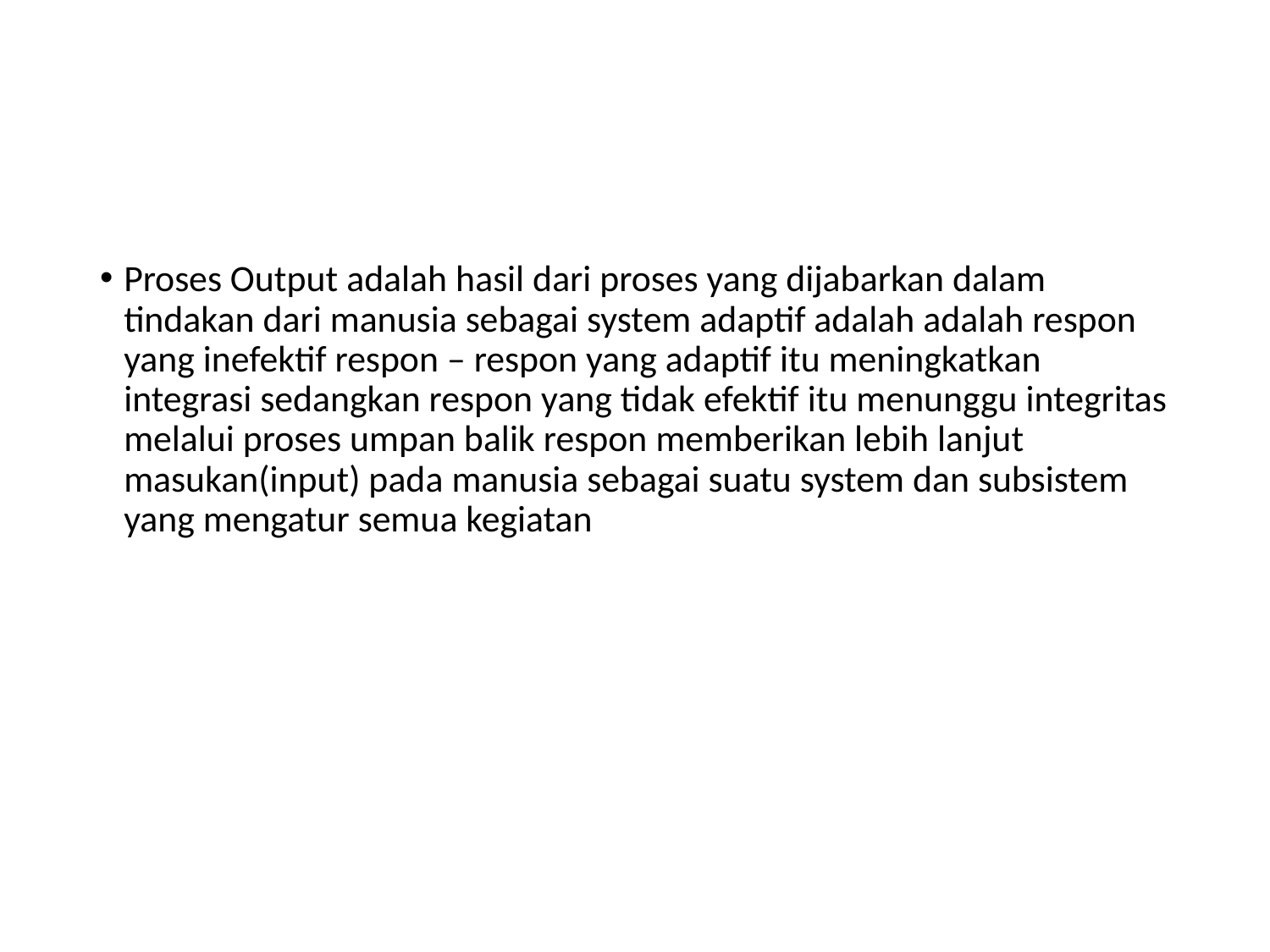

#
Proses Output adalah hasil dari proses yang dijabarkan dalam tindakan dari manusia sebagai system adaptif adalah adalah respon yang inefektif respon – respon yang adaptif itu meningkatkan integrasi sedangkan respon yang tidak efektif itu menunggu integritas melalui proses umpan balik respon memberikan lebih lanjut masukan(input) pada manusia sebagai suatu system dan subsistem yang mengatur semua kegiatan